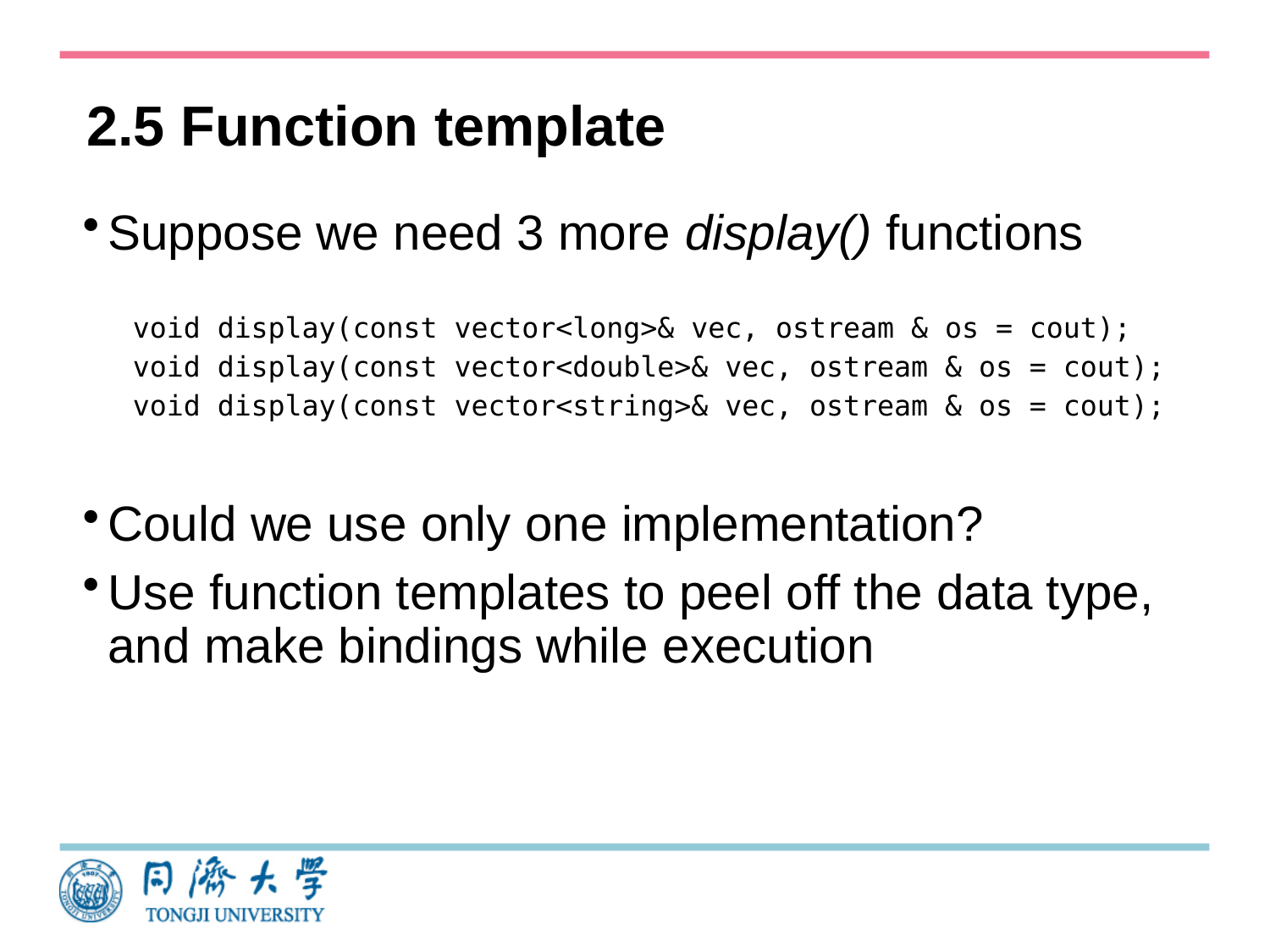

# 2.5 Function template
Suppose we need 3 more display() functions

void display(const vector<long>& vec, ostream & os = cout);
void display(const vector<double>& vec, ostream & os = cout);
void display(const vector<string>& vec, ostream & os = cout);

Could we use only one implementation?
Use function templates to peel off the data type, and make bindings while execution